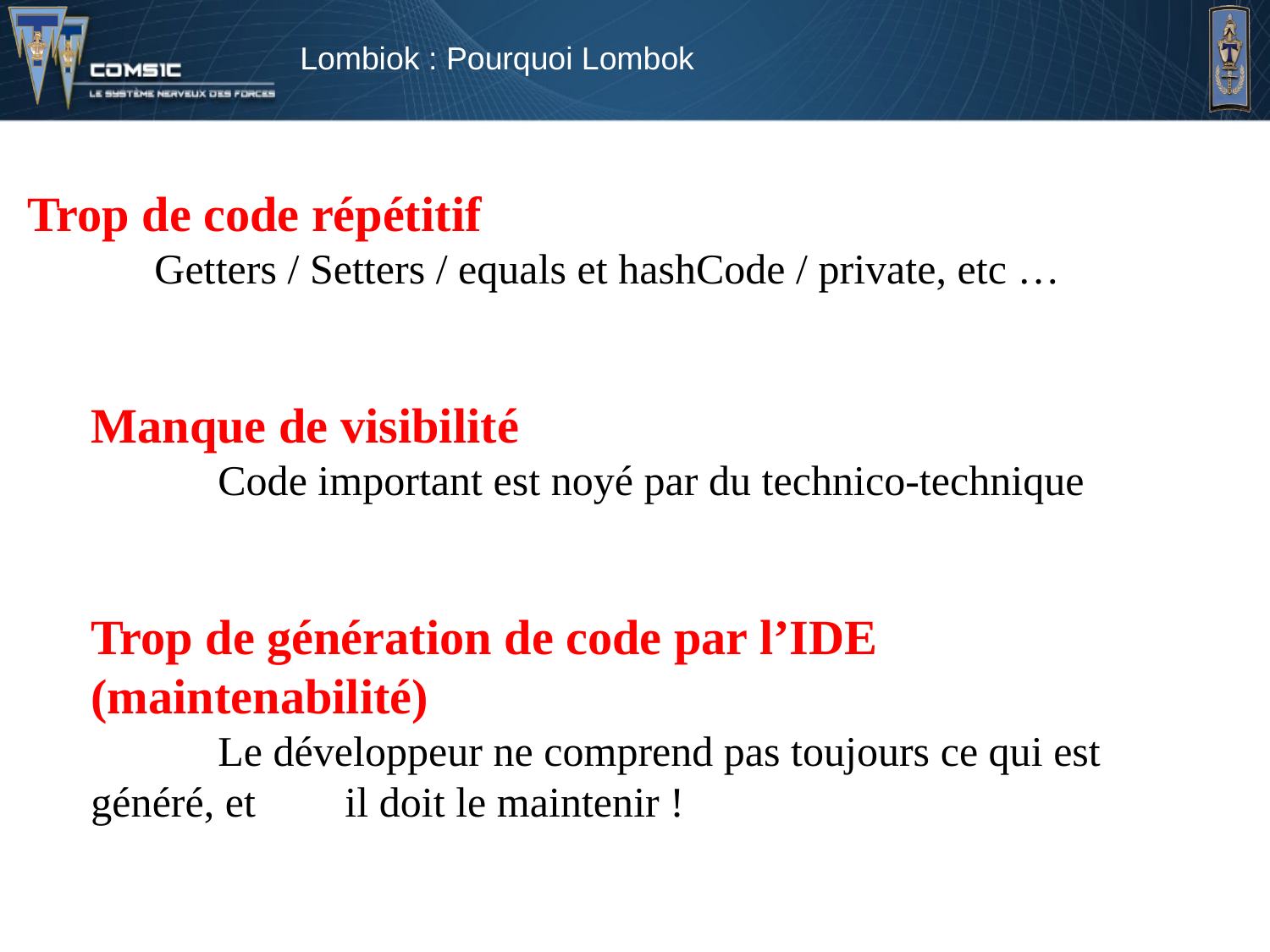

# Lombiok : Pourquoi Lombok
Trop de code répétitif
	Getters / Setters / equals et hashCode / private, etc …

Manque de visibilité
	Code important est noyé par du technico-technique

Trop de génération de code par l’IDE (maintenabilité)
	Le développeur ne comprend pas toujours ce qui est généré, et 	il doit le maintenir !